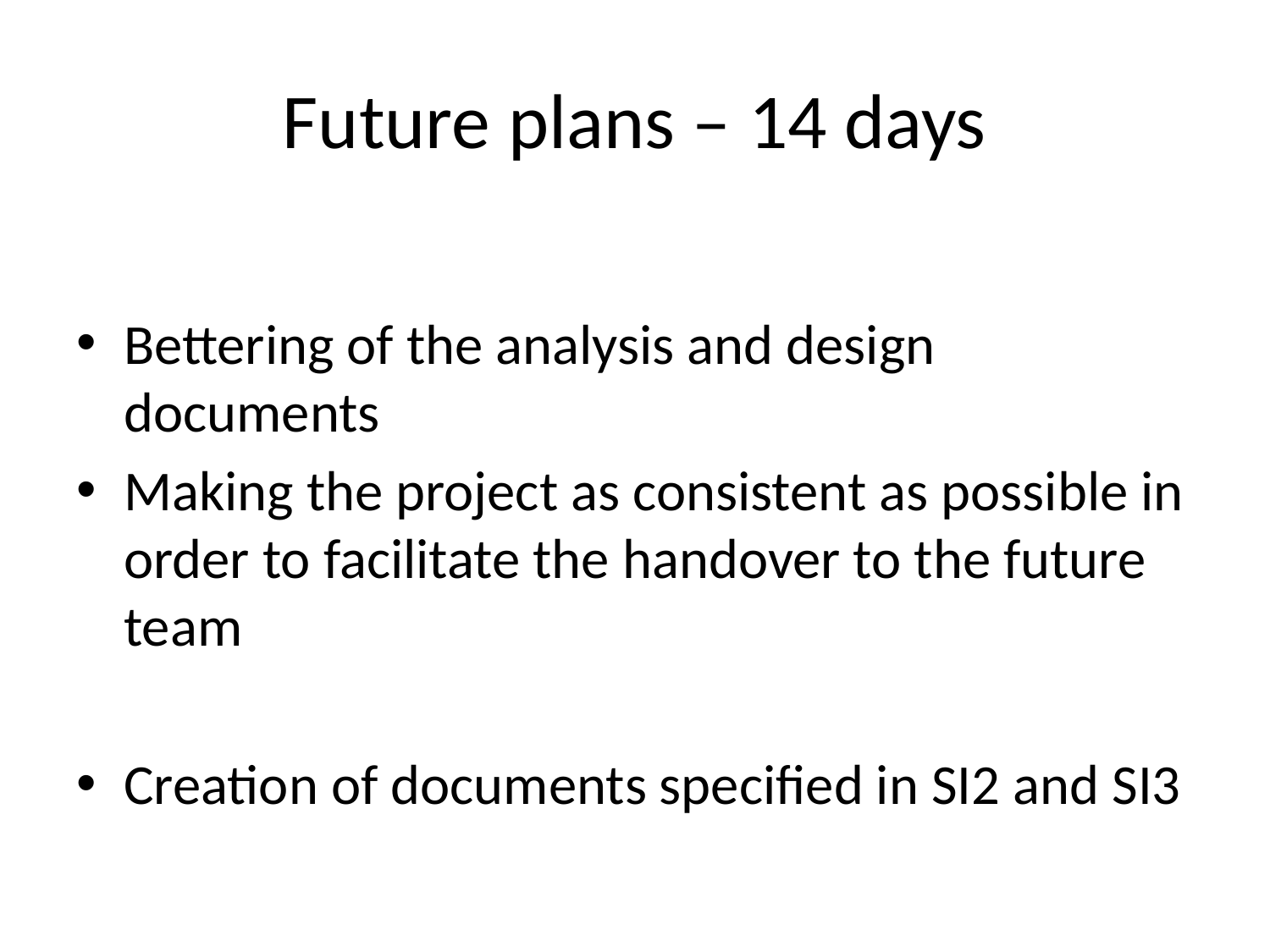

# Future plans – 14 days

Bettering of the analysis and design documents
Making the project as consistent as possible in order to facilitate the handover to the future team

Creation of documents specified in SI2 and SI3